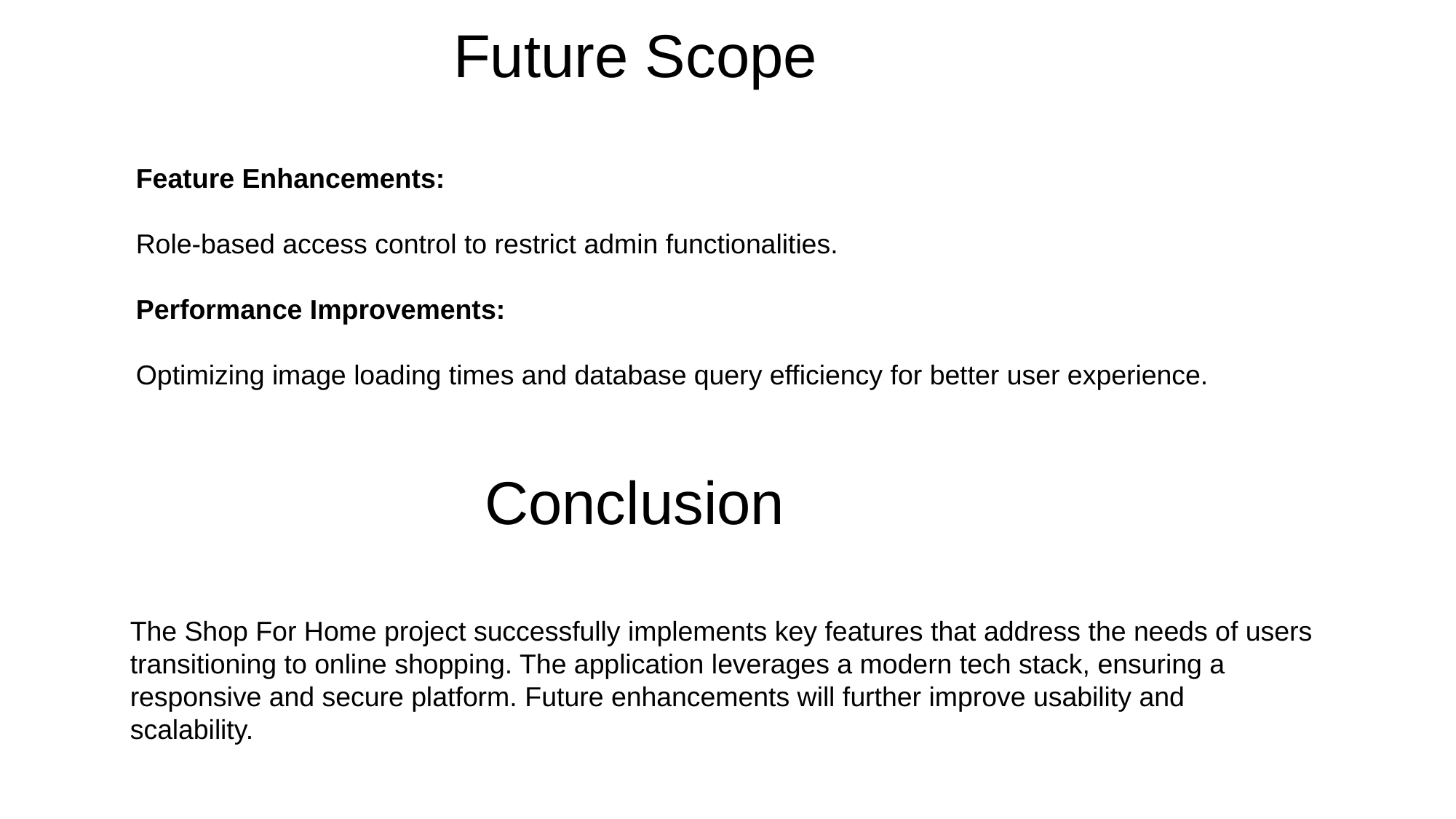

Future Scope
Feature Enhancements:

Role-based access control to restrict admin functionalities.

Performance Improvements:

Optimizing image loading times and database query efficiency for better user experience.
Conclusion
The Shop For Home project successfully implements key features that address the needs of users transitioning to online shopping. The application leverages a modern tech stack, ensuring a responsive and secure platform. Future enhancements will further improve usability and scalability.